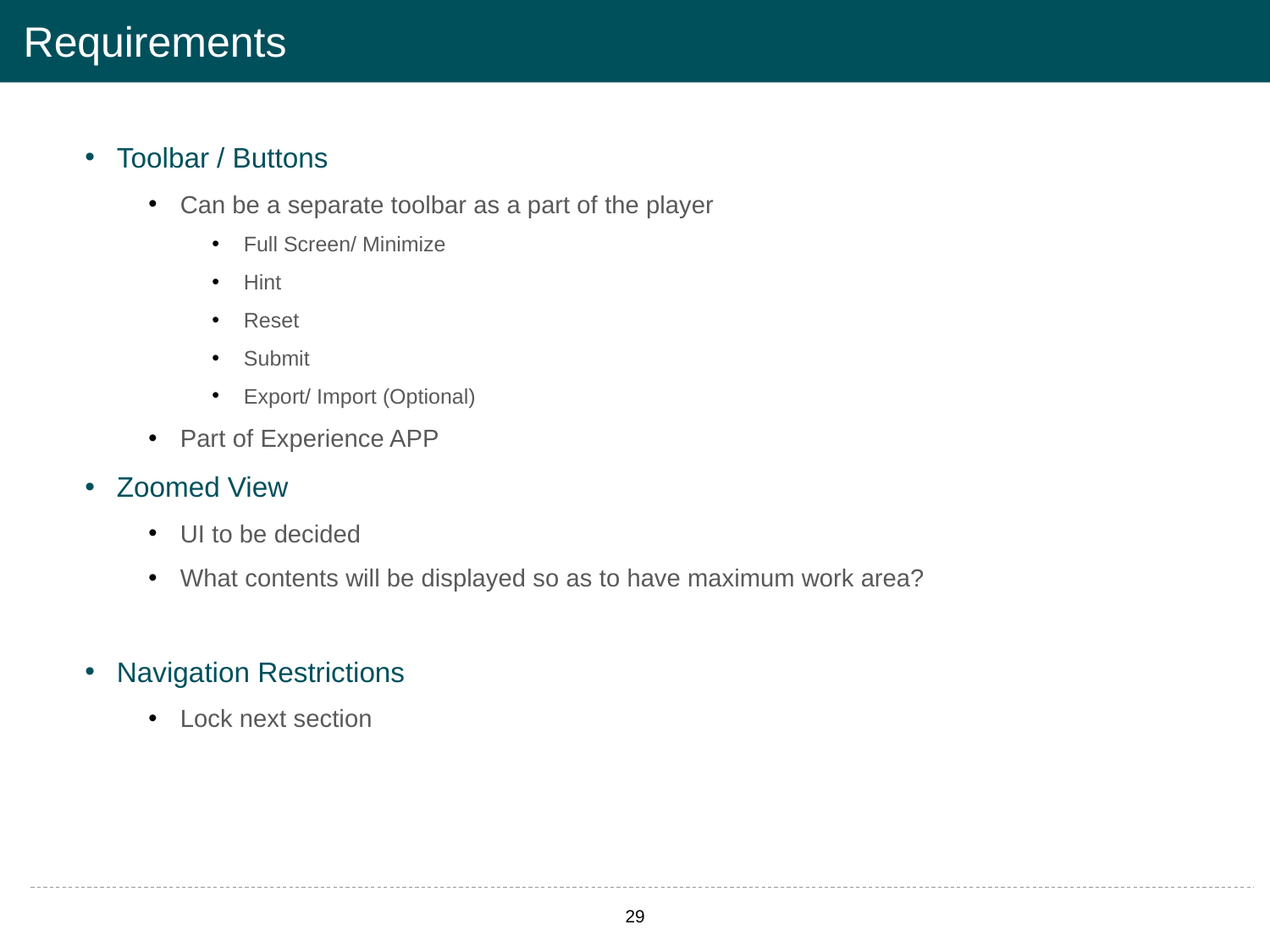

# Requirements
Toolbar / Buttons
Can be a separate toolbar as a part of the player
Full Screen/ Minimize
Hint
Reset
Submit
Export/ Import (Optional)
Part of Experience APP
Zoomed View
UI to be decided
What contents will be displayed so as to have maximum work area?

Navigation Restrictions
Lock next section